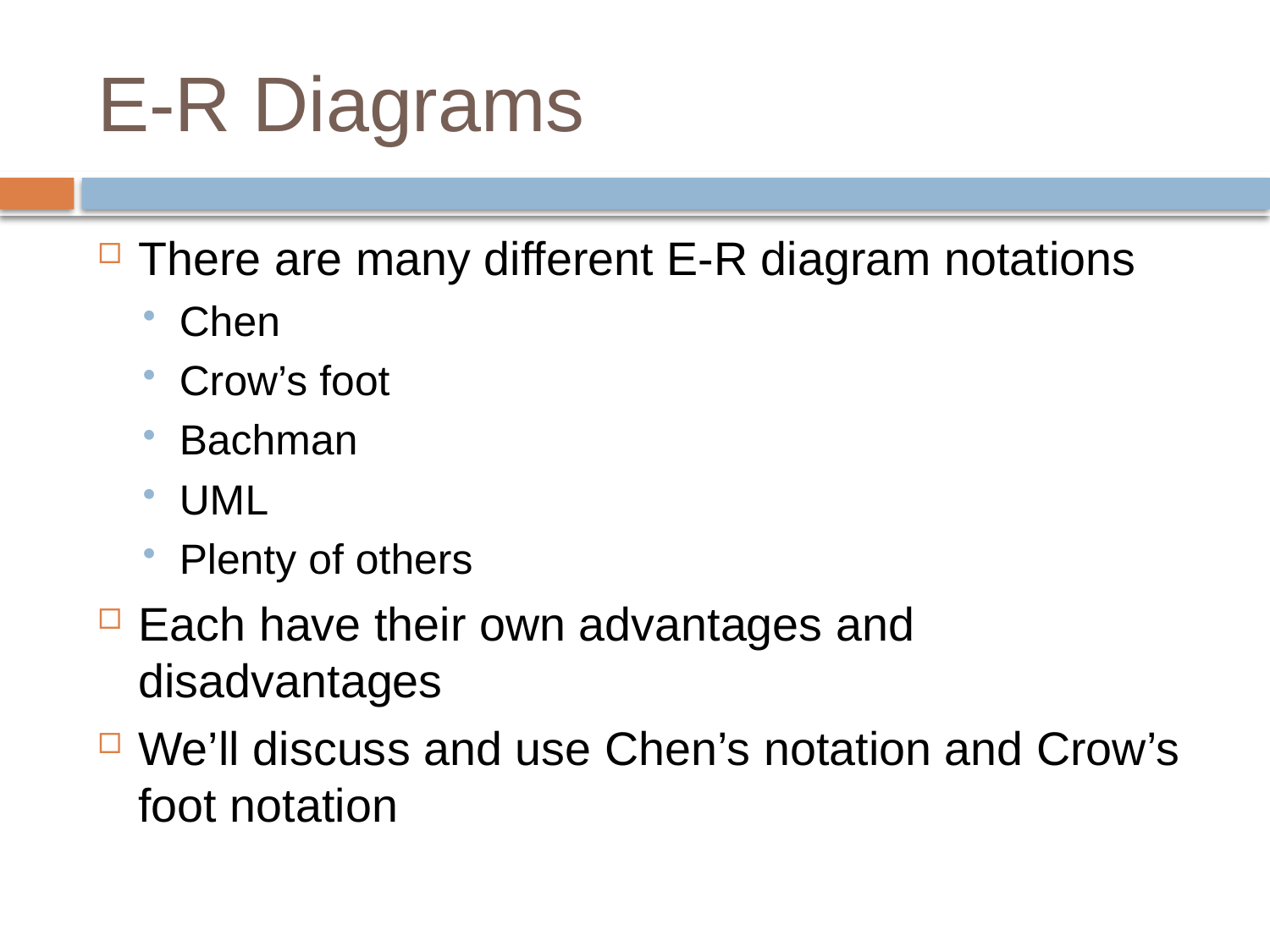

# E-R Diagrams
There are many different E-R diagram notations
Chen
Crow’s foot
Bachman
UML
Plenty of others
Each have their own advantages and disadvantages
We’ll discuss and use Chen’s notation and Crow’s foot notation